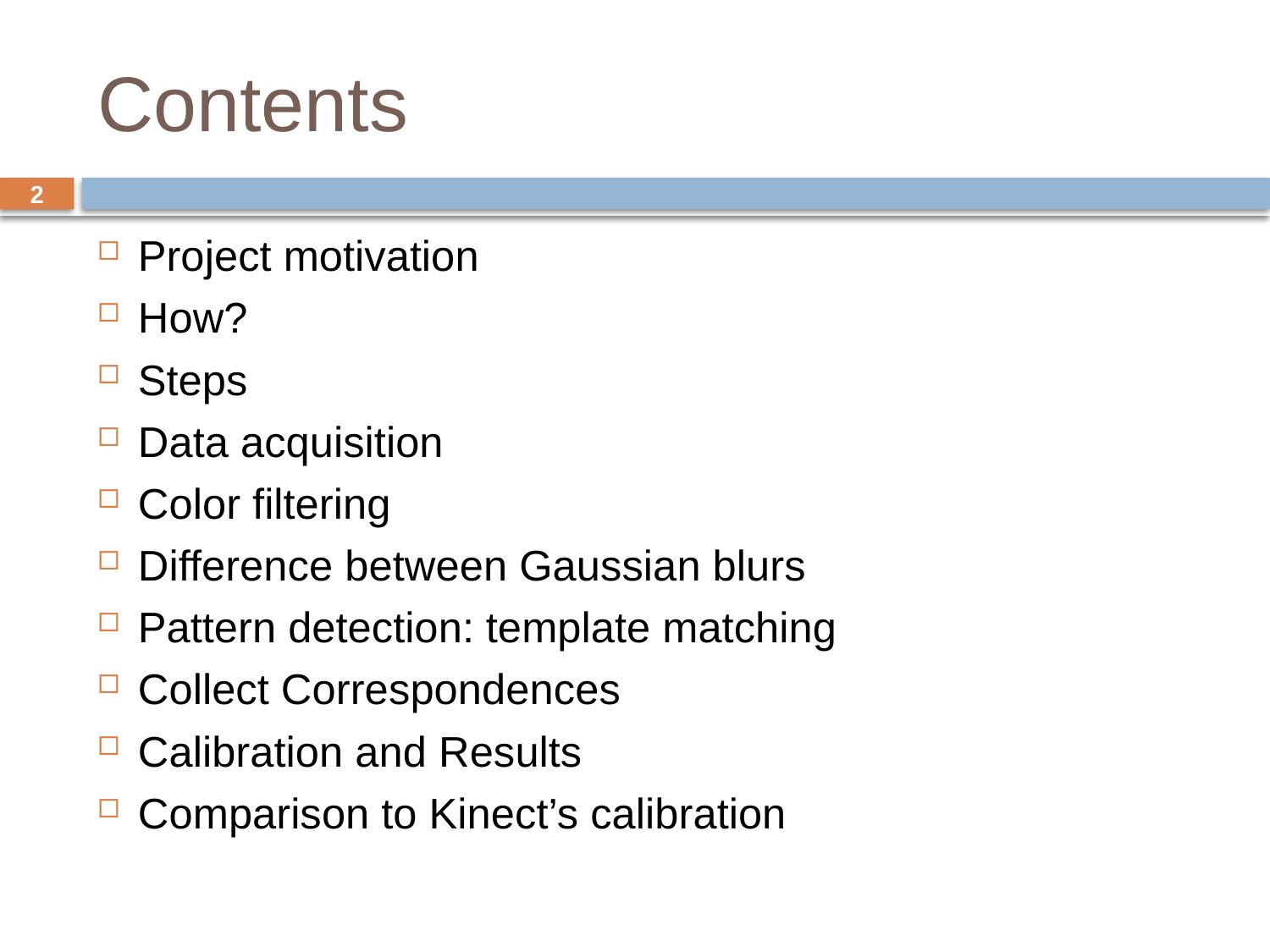

# Contents
2
Project motivation
How?
Steps
Data acquisition
Color filtering
Difference between Gaussian blurs
Pattern detection: template matching
Collect Correspondences
Calibration and Results
Comparison to Kinect’s calibration